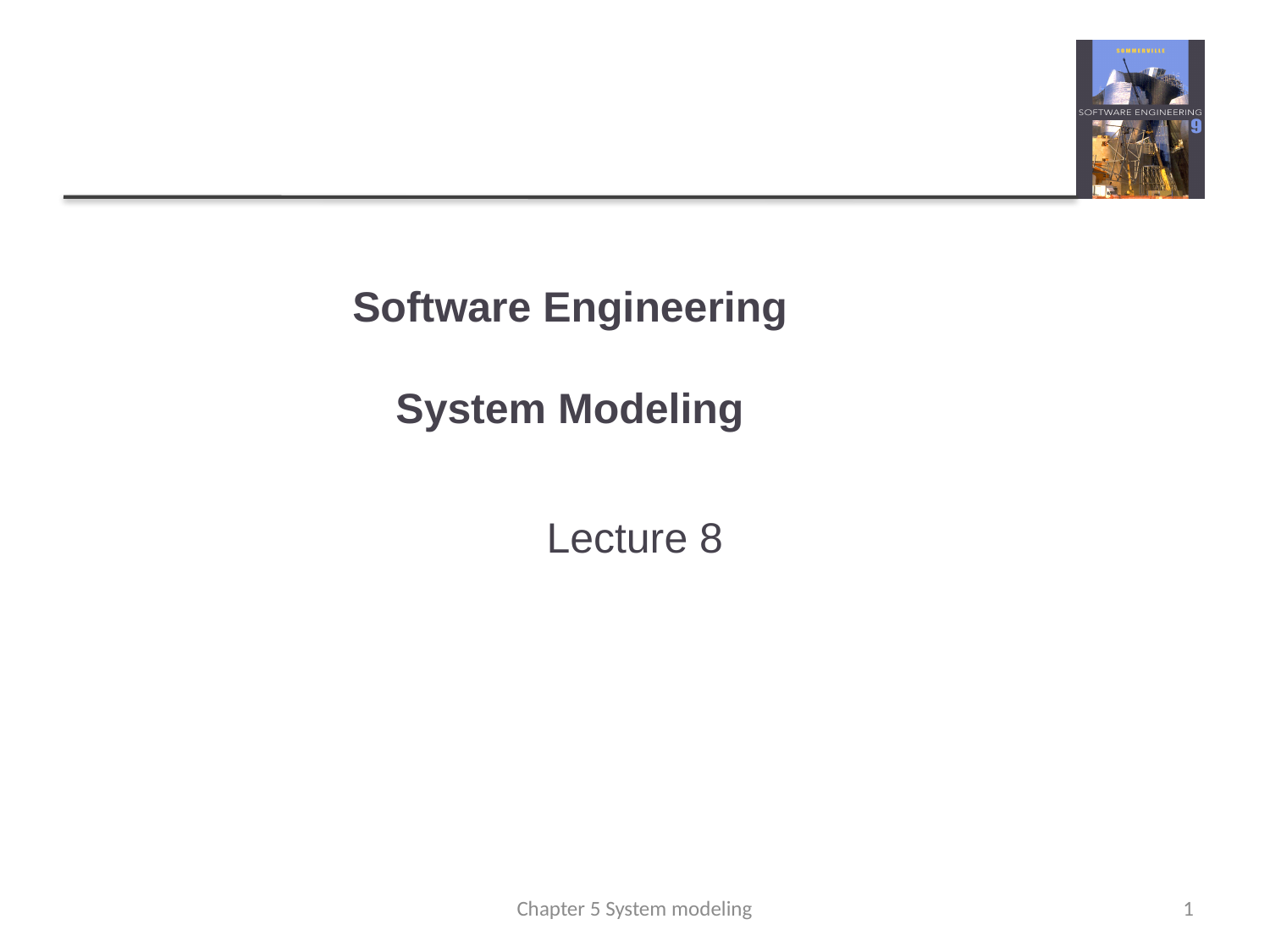

# Software Engineering System Modeling
Lecture 8
Chapter 5 System modeling
1